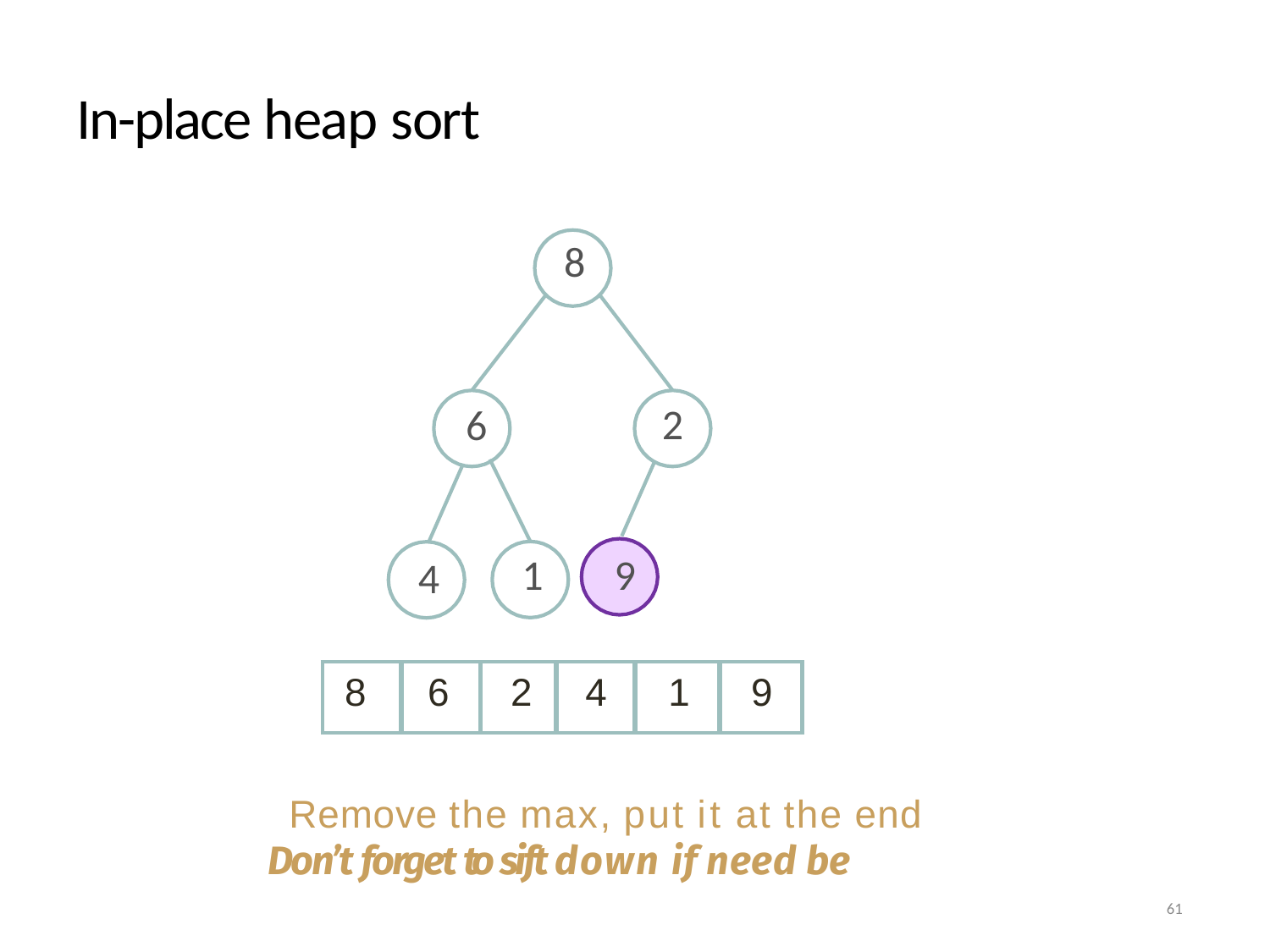

# In-place heap sort

8

2
6

1	9
4
| 8 | 6 | 2 | 4 | 1 | 9 |
| --- | --- | --- | --- | --- | --- |

Remove the max, put it at the end
Don’t forget to  sift down if need be
61